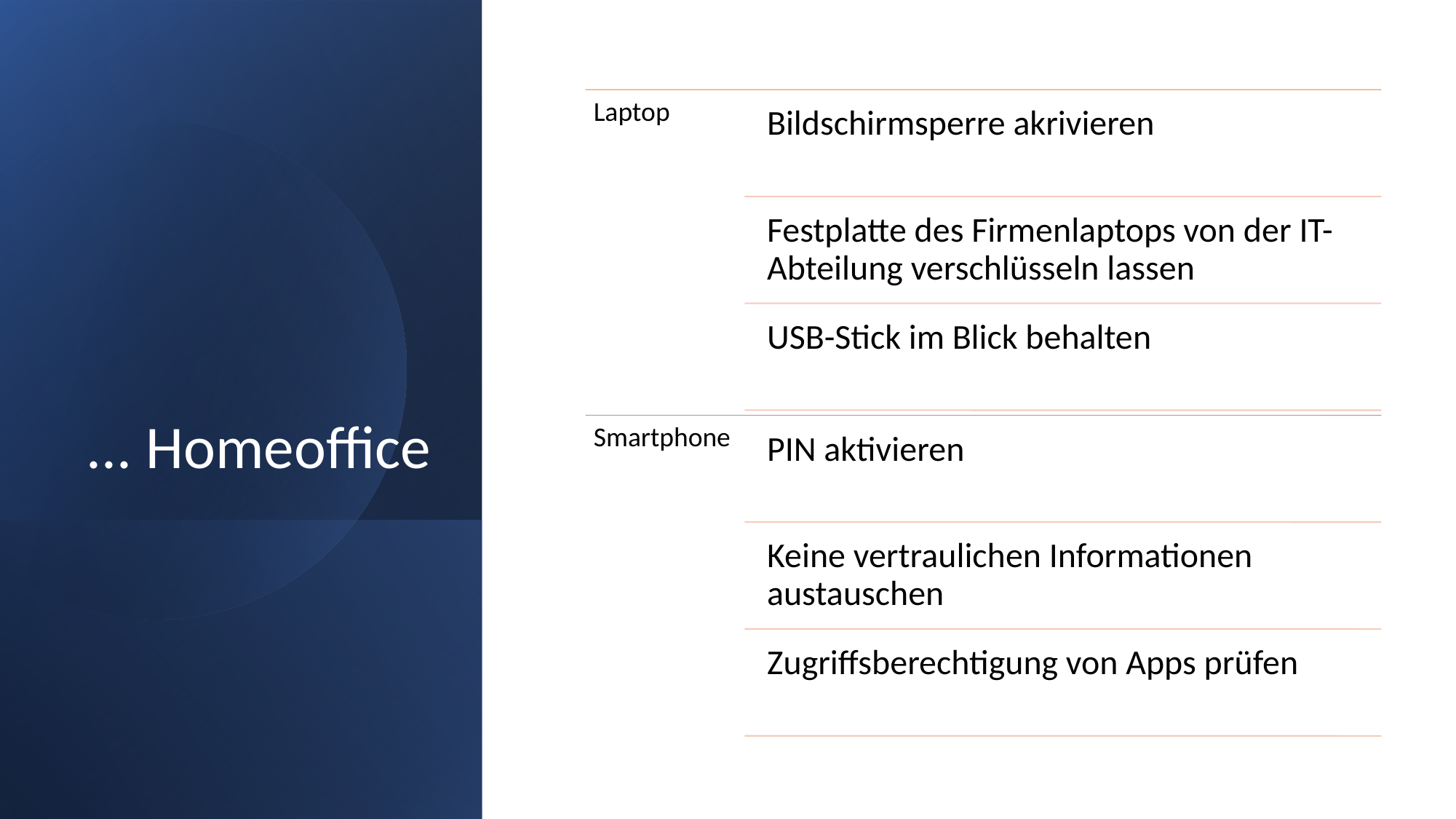

Laptop
Bildschirmsperre akrivieren
Festplatte des Firmenlaptops von der IT-Abteilung verschlüsseln lassen
USB-Stick im Blick behalten
Smartphone
PIN aktivieren
Keine vertraulichen Informationen austauschen
Zugriffsberechtigung von Apps prüfen

# ... Homeoffice